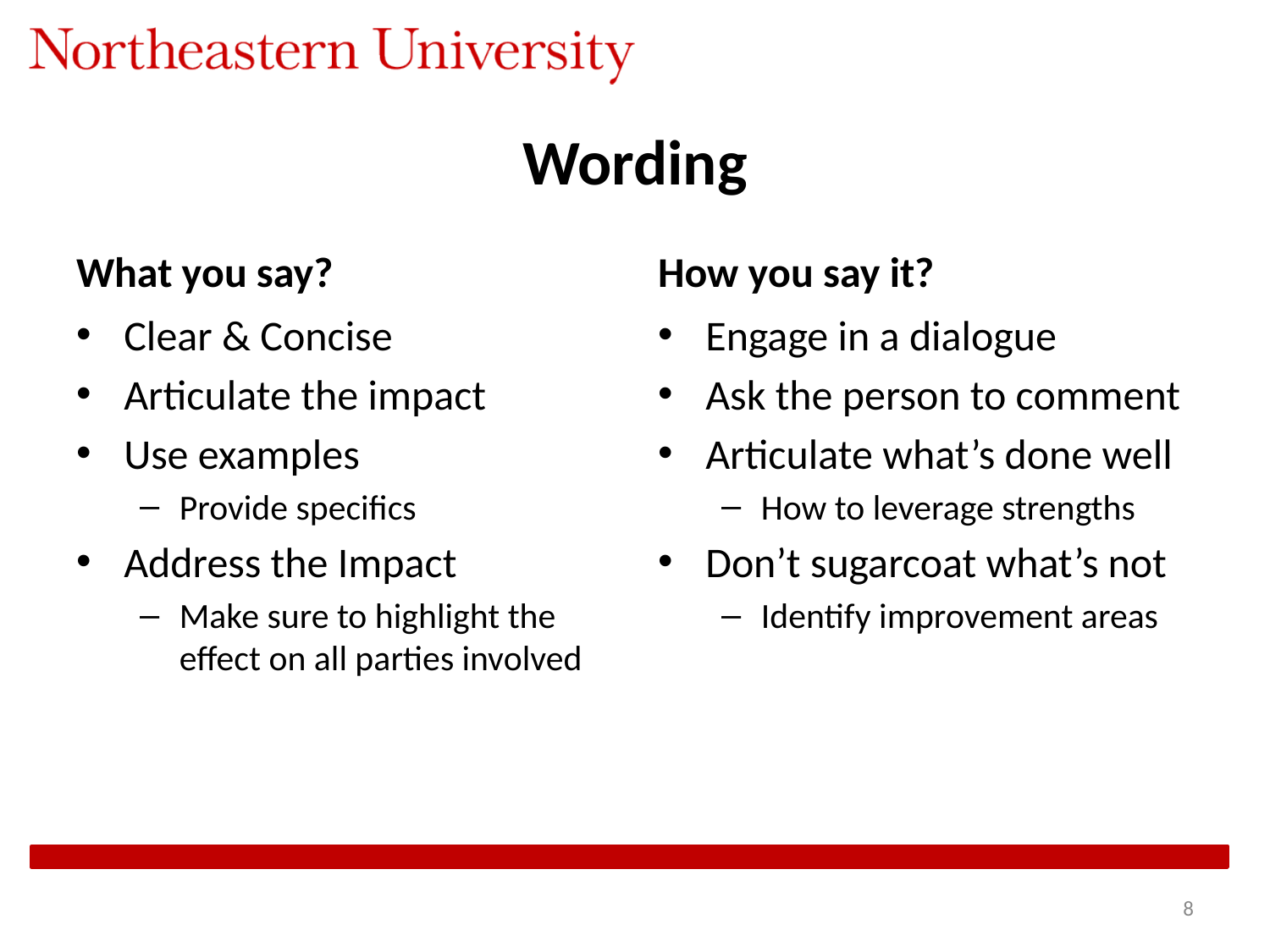

# Wording
What you say?
How you say it?
Clear & Concise
Articulate the impact
Use examples
Provide specifics
Address the Impact
Make sure to highlight the effect on all parties involved
Engage in a dialogue
Ask the person to comment
Articulate what’s done well
How to leverage strengths
Don’t sugarcoat what’s not
Identify improvement areas
8